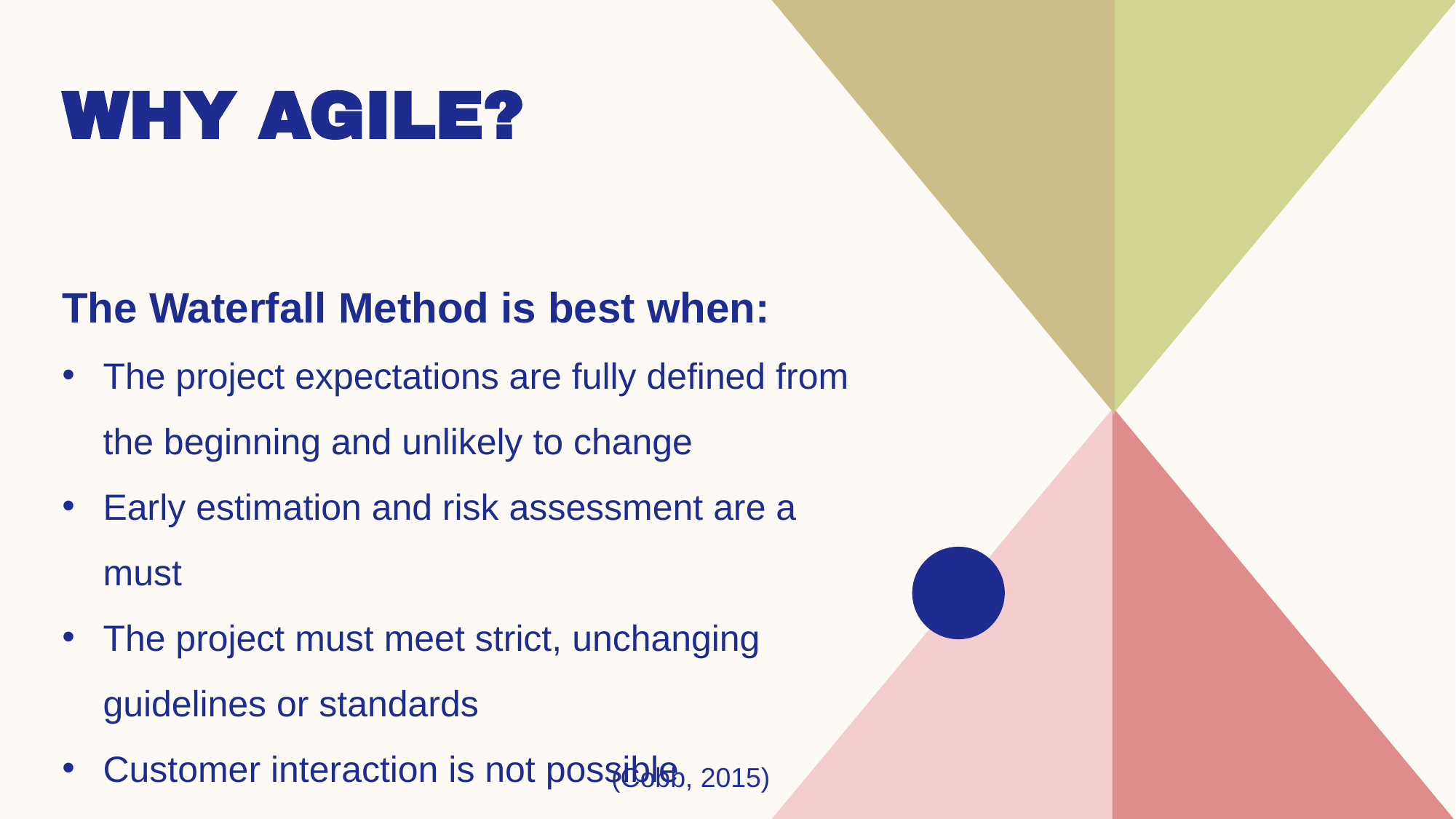

Why Agile?
The Waterfall Method is best when:
The project expectations are fully defined from the beginning and unlikely to change
Early estimation and risk assessment are a must
The project must meet strict, unchanging guidelines or standards
Customer interaction is not possible

(Cobb, 2015)